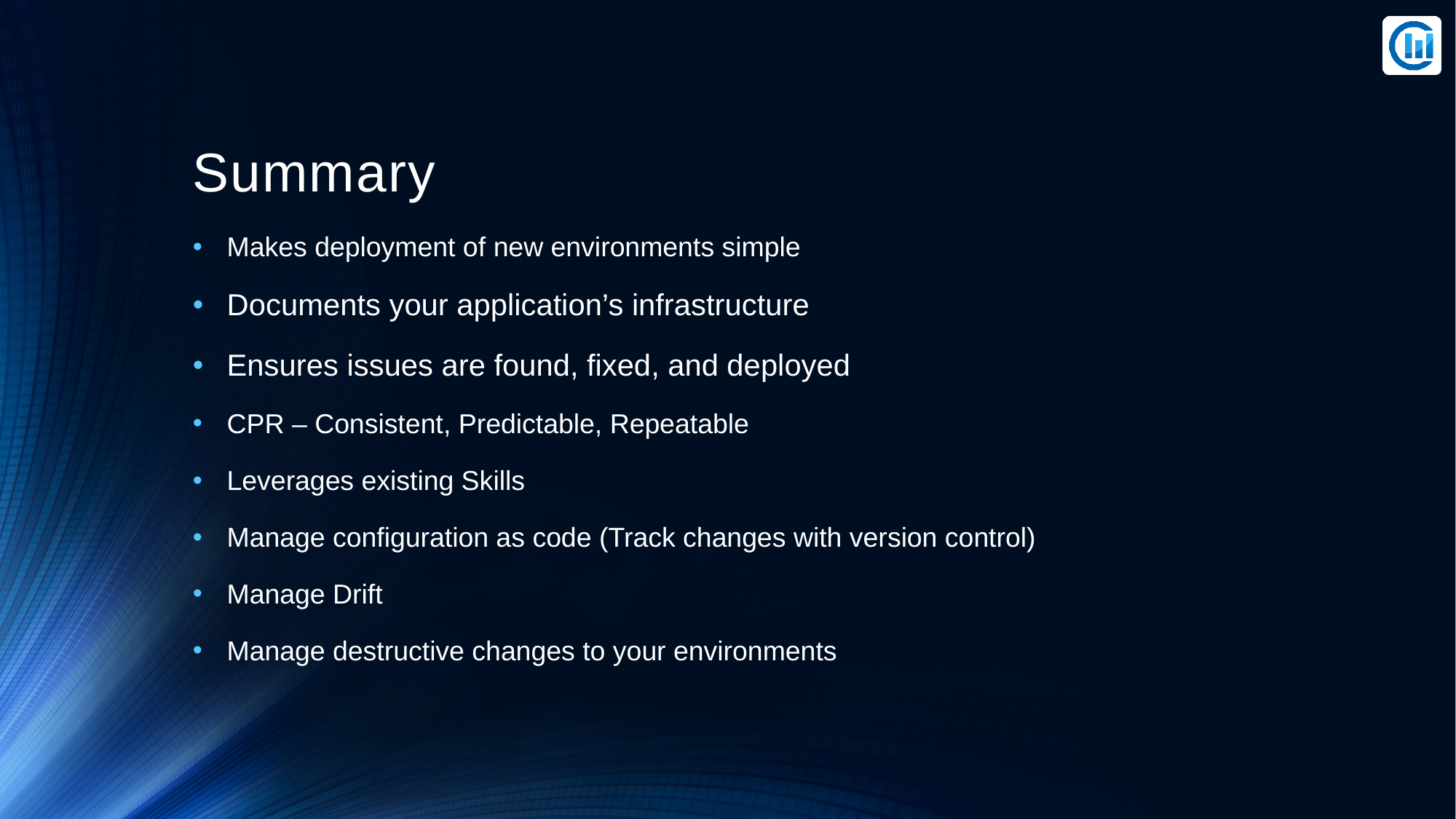

# Summary
Makes deployment of new environments simple
Documents your application’s infrastructure
Ensures issues are found, fixed, and deployed
CPR – Consistent, Predictable, Repeatable
Leverages existing Skills
Manage configuration as code (Track changes with version control)
Manage Drift
Manage destructive changes to your environments